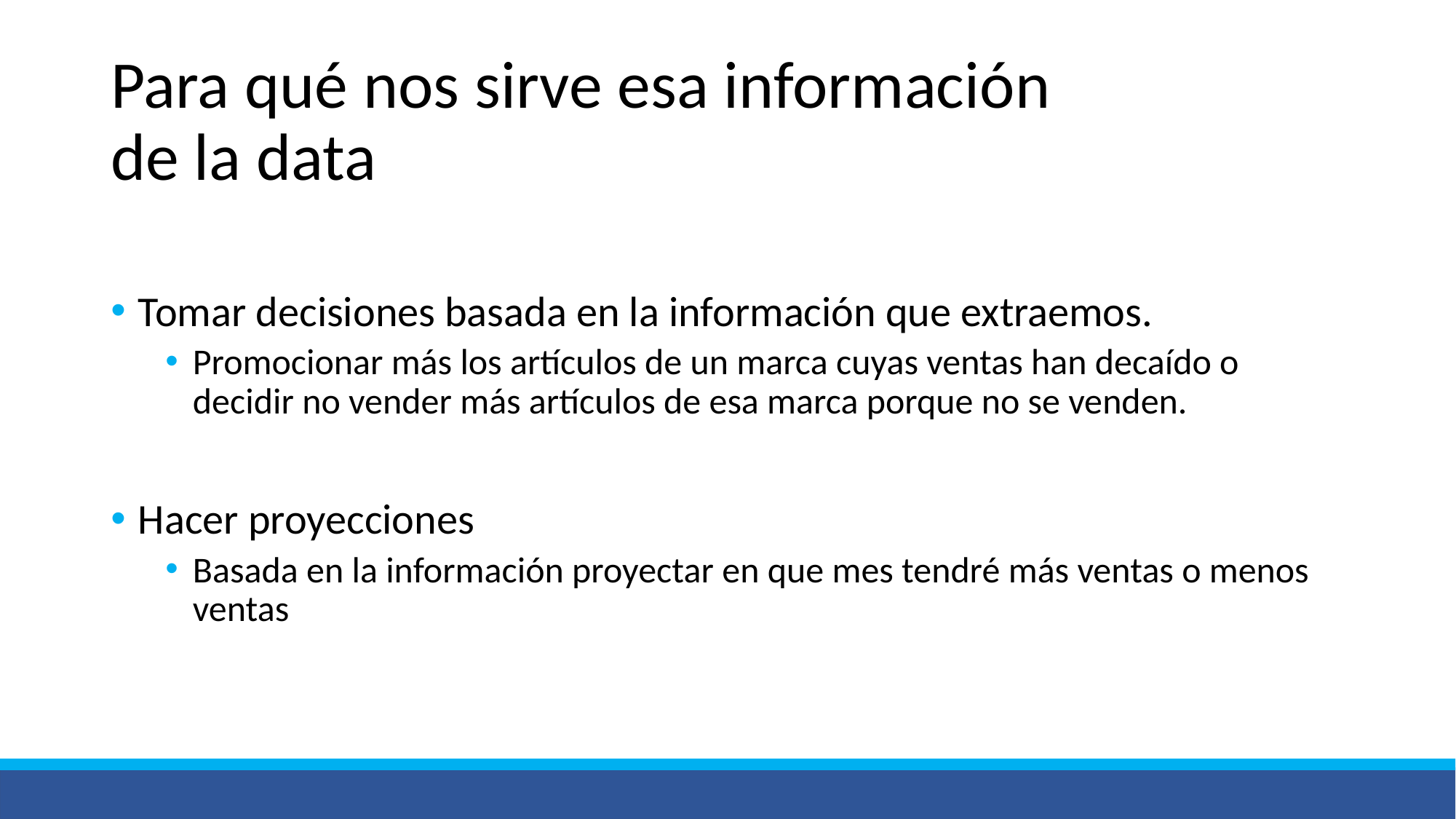

# Para qué nos sirve esa información de la data

Tomar decisiones basada en la información que extraemos.
Promocionar más los artículos de un marca cuyas ventas han decaído o decidir no vender más artículos de esa marca porque no se venden.

Hacer proyecciones
Basada en la información proyectar en que mes tendré más ventas o menos ventas